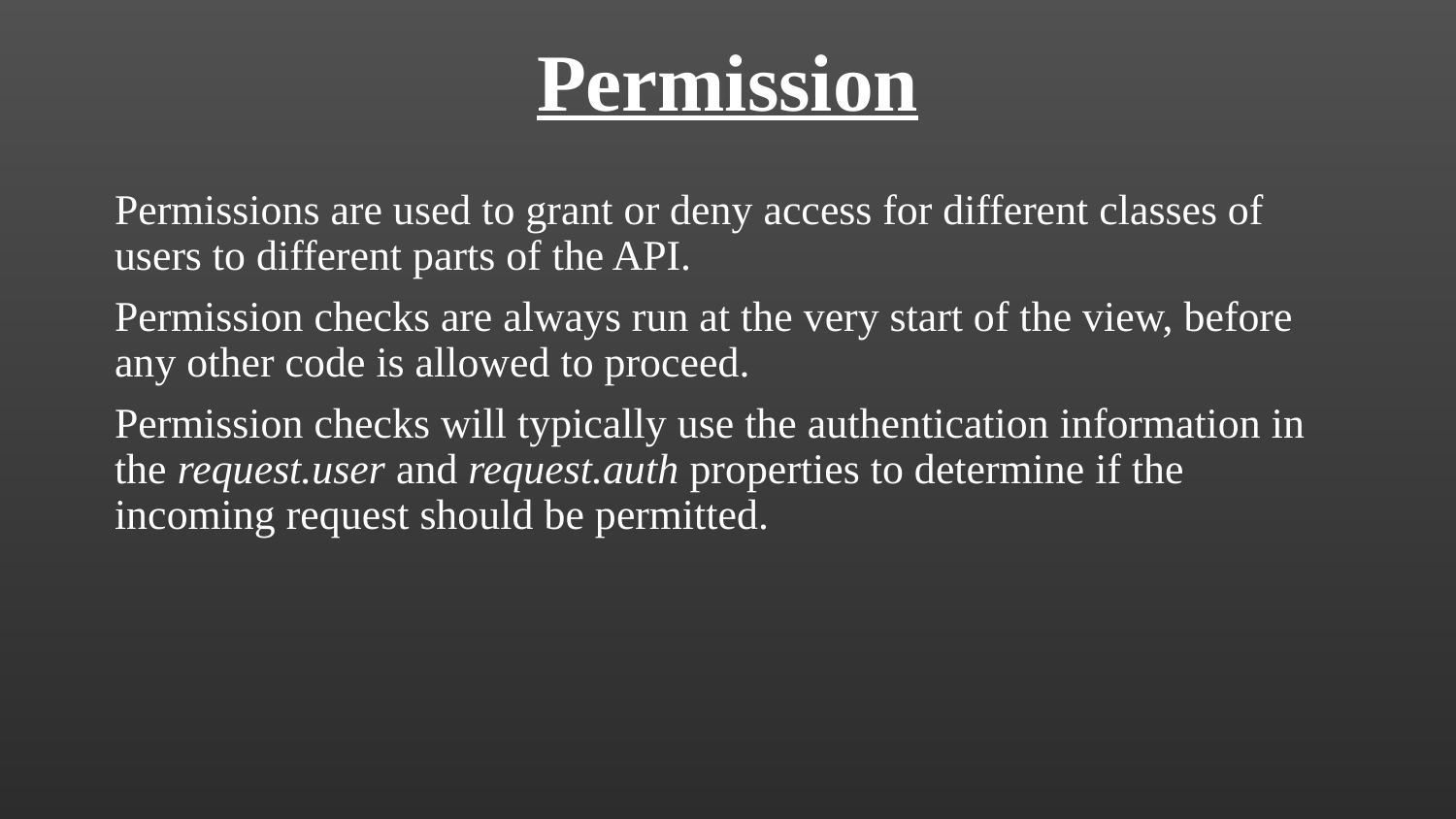

# Permission
Permissions are used to grant or deny access for different classes of users to different parts of the API.
Permission checks are always run at the very start of the view, before any other code is allowed to proceed.
Permission checks will typically use the authentication information in the request.user and request.auth properties to determine if the incoming request should be permitted.